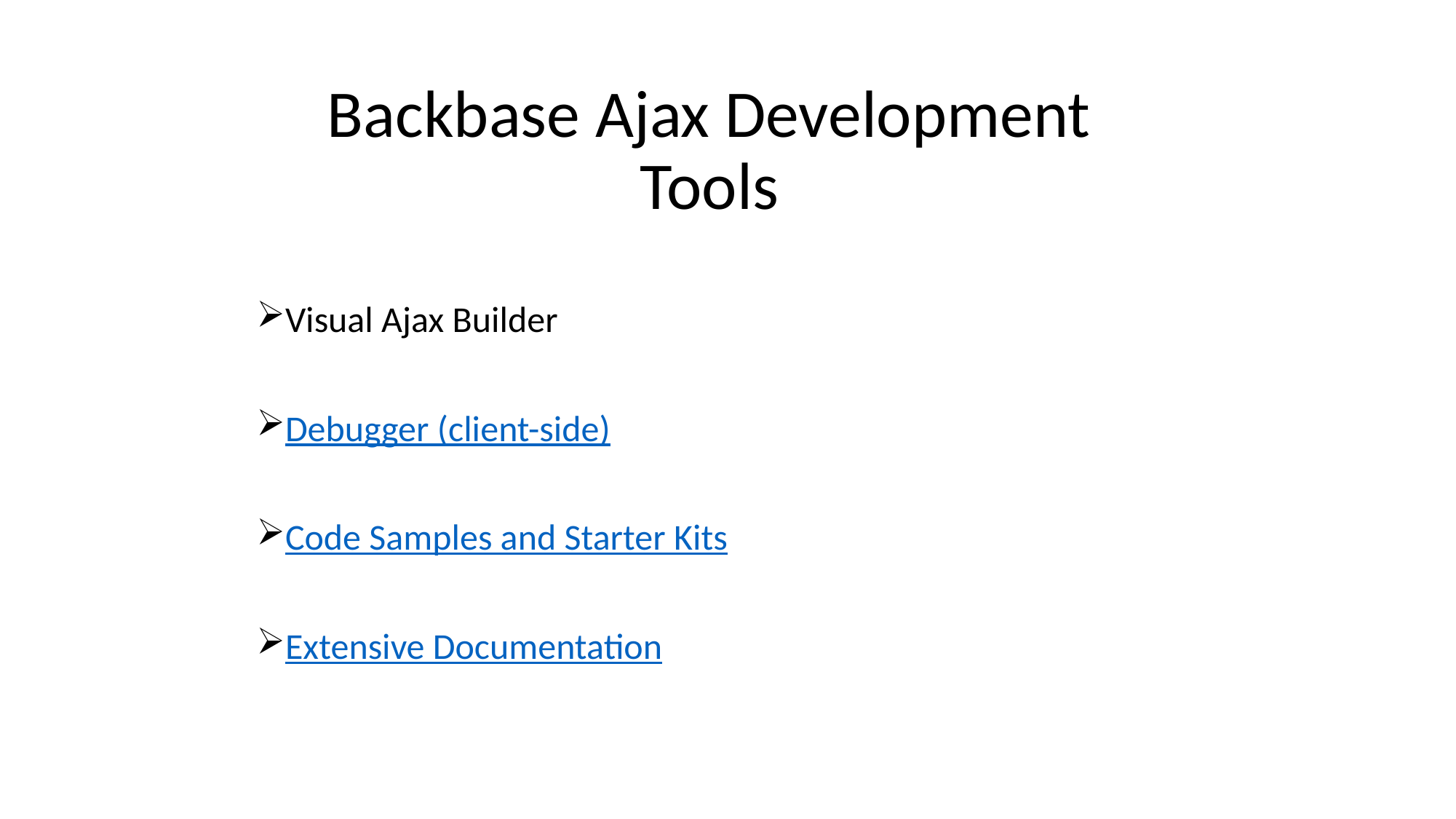

# Backbase Ajax Development Tools

Visual Ajax Builder

Debugger (client-side)

Code Samples and Starter Kits

Extensive Documentation